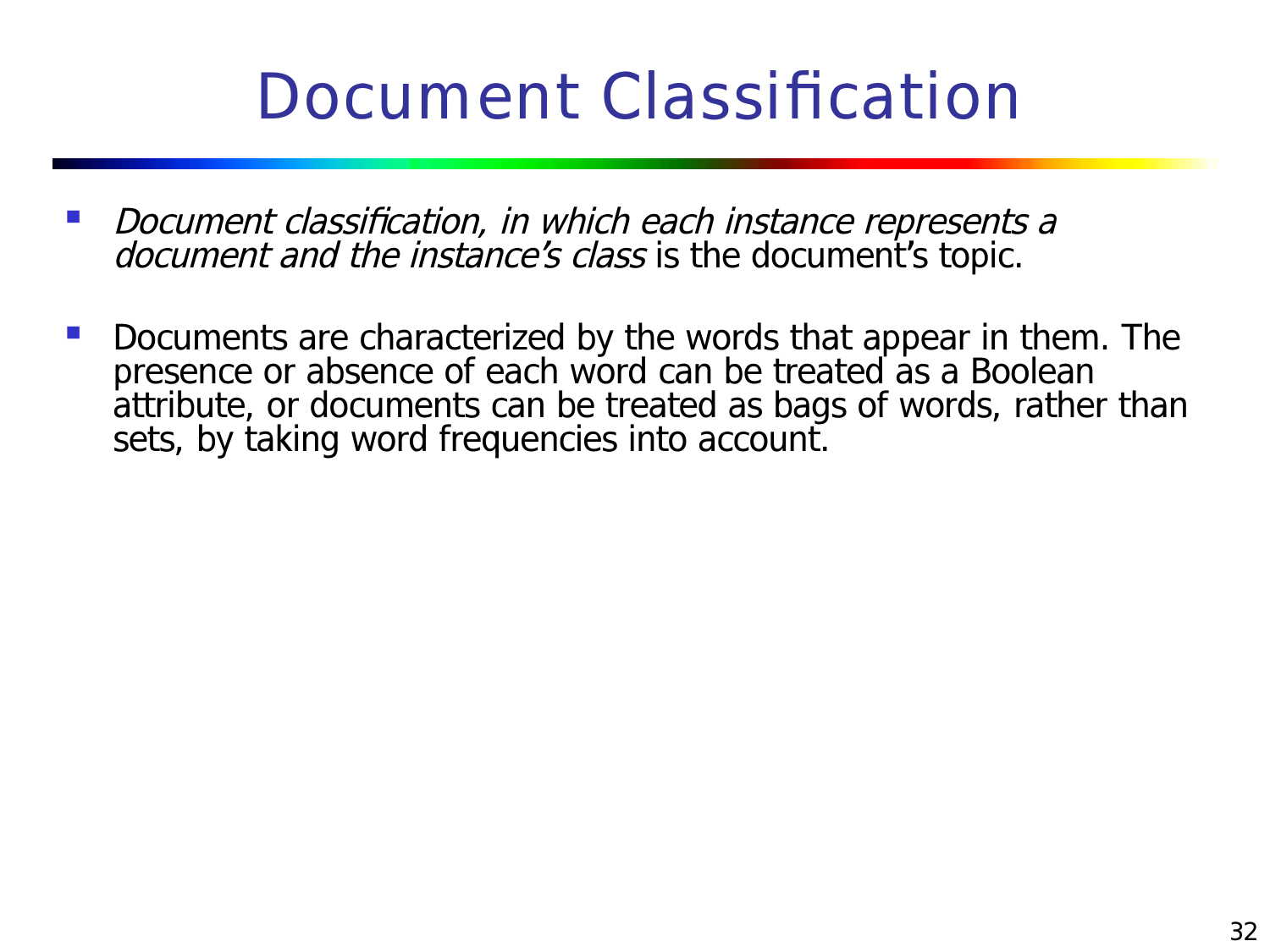

# Document Classification
Document classification, in which each instance represents a document and the instance’s class is the document’s topic.

Documents are characterized by the words that appear in them. The presence or absence of each word can be treated as a Boolean attribute, or documents can be treated as bags of words, rather than sets, by taking word frequencies into account.
32